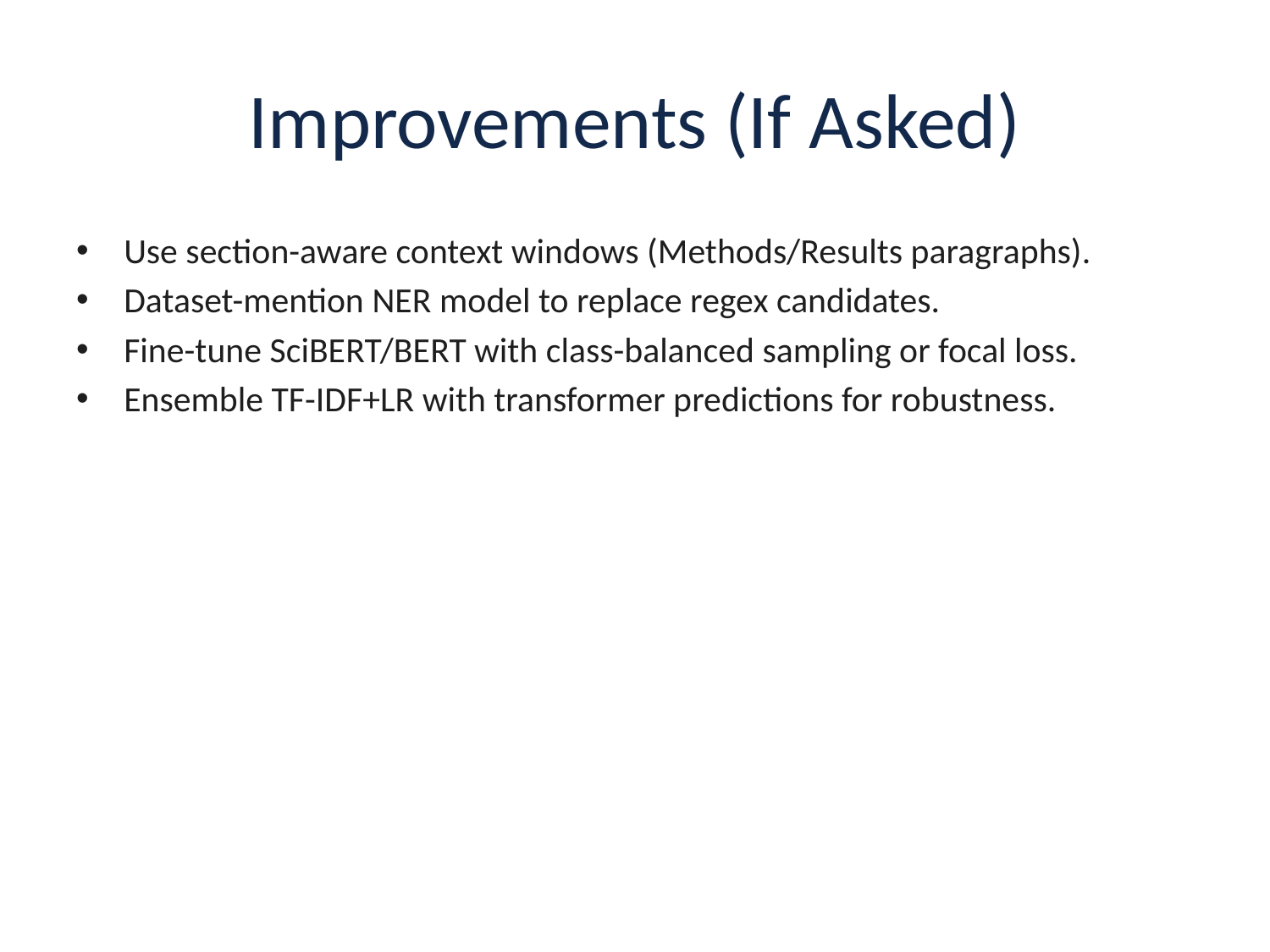

# Improvements (If Asked)
Use section-aware context windows (Methods/Results paragraphs).
Dataset-mention NER model to replace regex candidates.
Fine-tune SciBERT/BERT with class-balanced sampling or focal loss.
Ensemble TF-IDF+LR with transformer predictions for robustness.